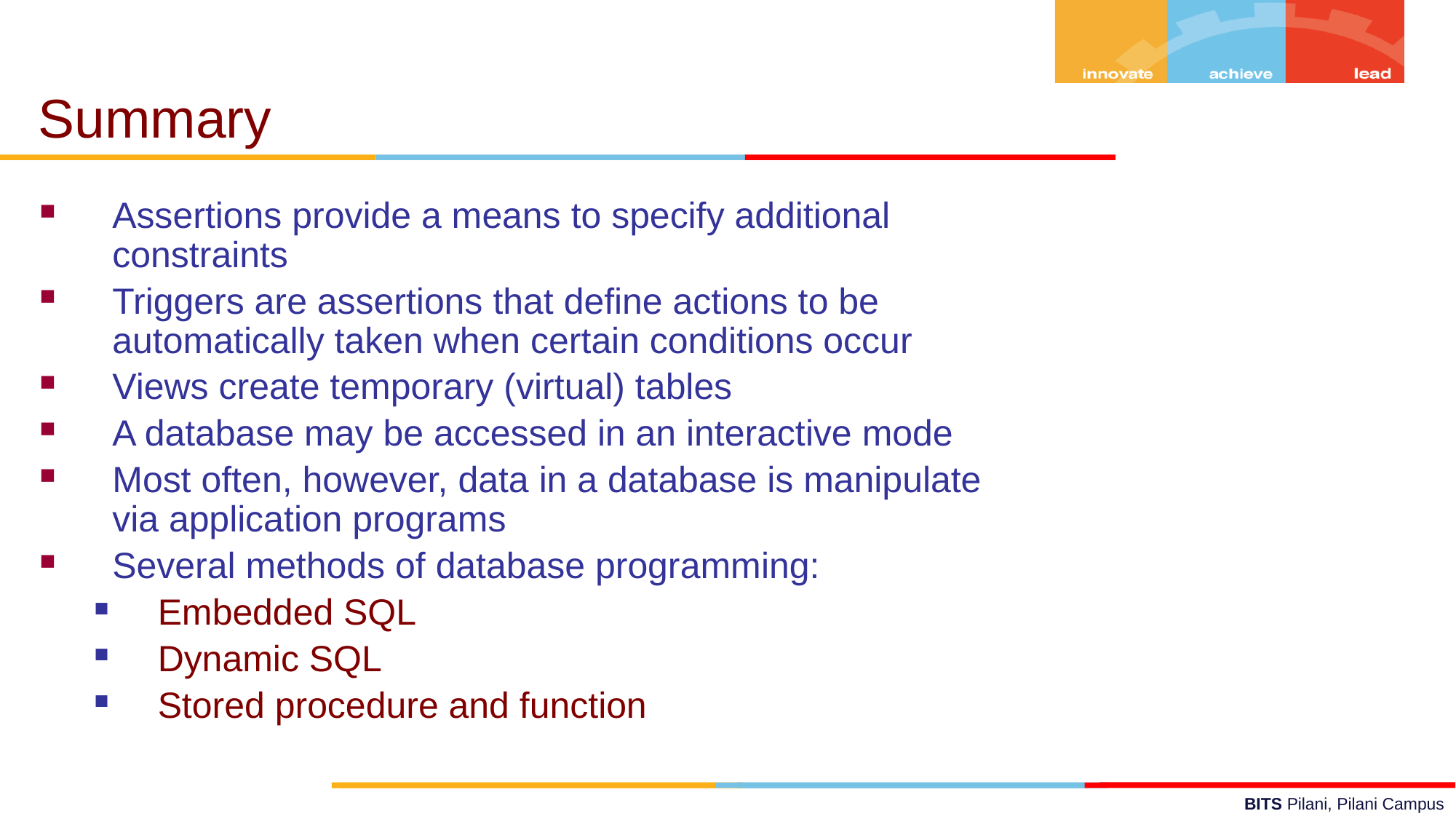

Summary
Assertions provide a means to specify additional constraints
Triggers are assertions that define actions to be automatically taken when certain conditions occur
Views create temporary (virtual) tables
A database may be accessed in an interactive mode
Most often, however, data in a database is manipulate via application programs
Several methods of database programming:
Embedded SQL
Dynamic SQL
Stored procedure and function